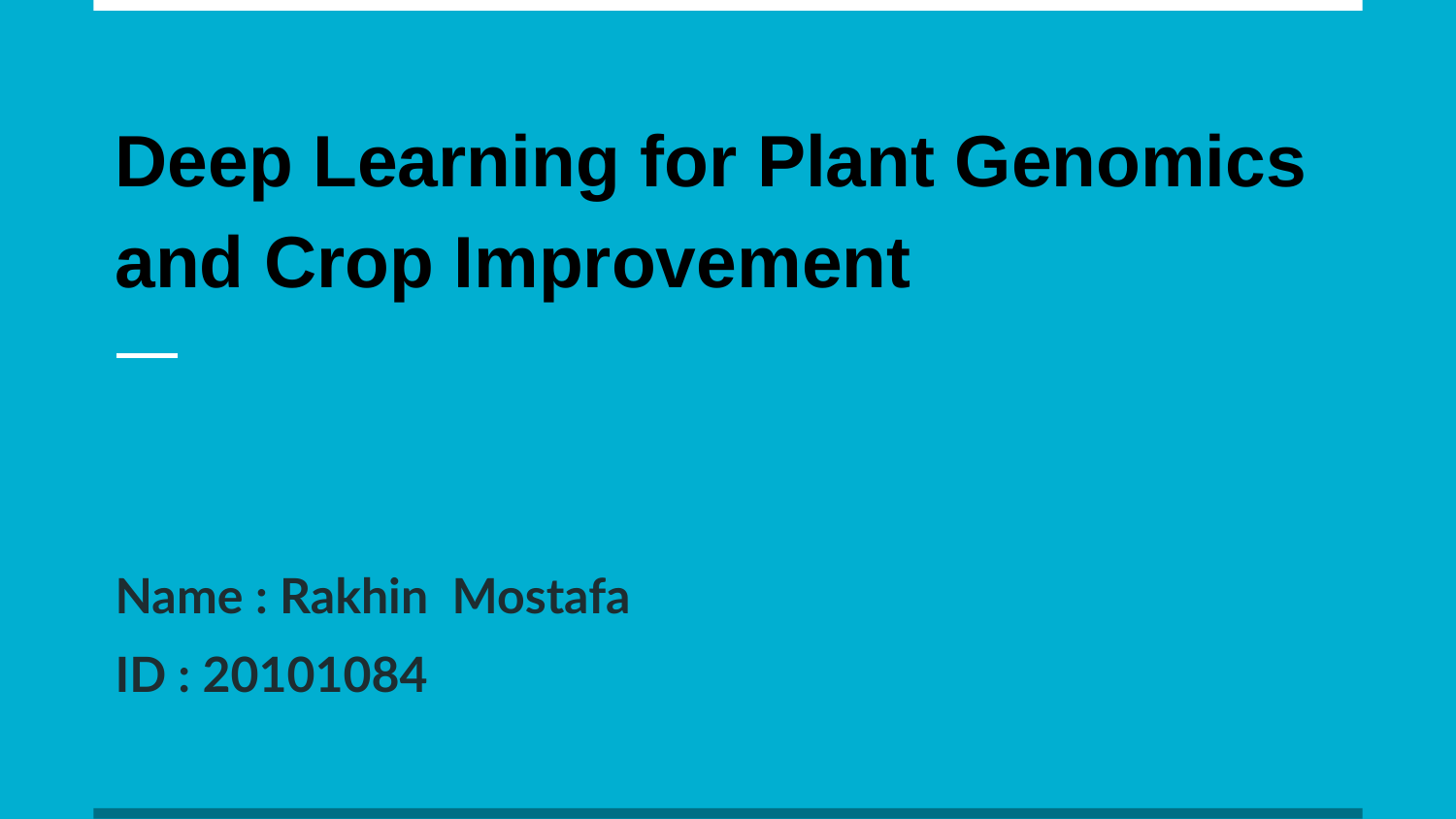

# Deep Learning for Plant Genomics and Crop Improvement
Name : Rakhin  Mostafa
ID : 20101084